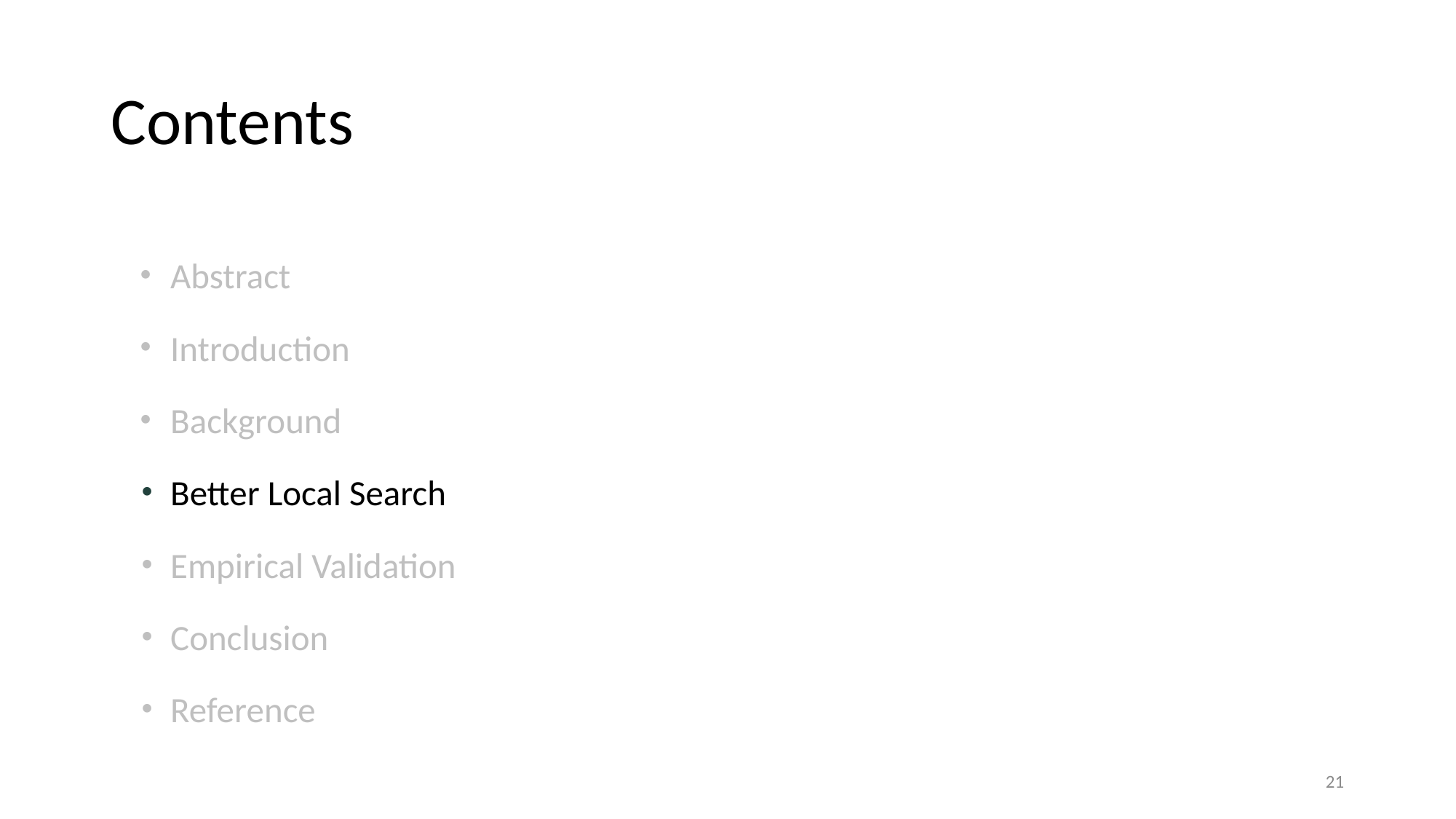

# Contents
Abstract
Introduction
Background
Better Local Search
Empirical Validation
Conclusion
Reference
21